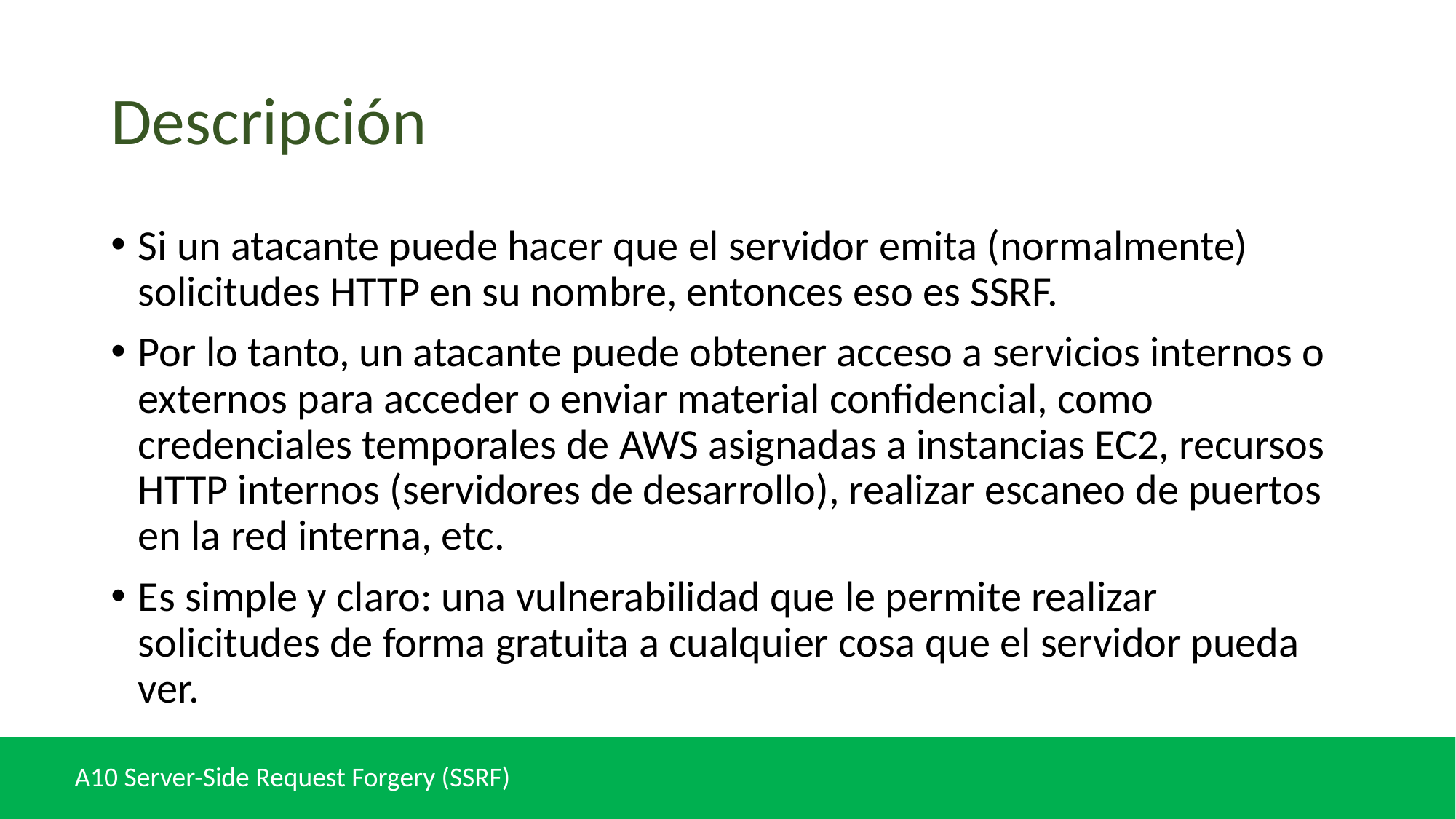

# Descripción
Si un atacante puede hacer que el servidor emita (normalmente) solicitudes HTTP en su nombre, entonces eso es SSRF.
Por lo tanto, un atacante puede obtener acceso a servicios internos o externos para acceder o enviar material confidencial, como credenciales temporales de AWS asignadas a instancias EC2, recursos HTTP internos (servidores de desarrollo), realizar escaneo de puertos en la red interna, etc.
Es simple y claro: una vulnerabilidad que le permite realizar solicitudes de forma gratuita a cualquier cosa que el servidor pueda ver.